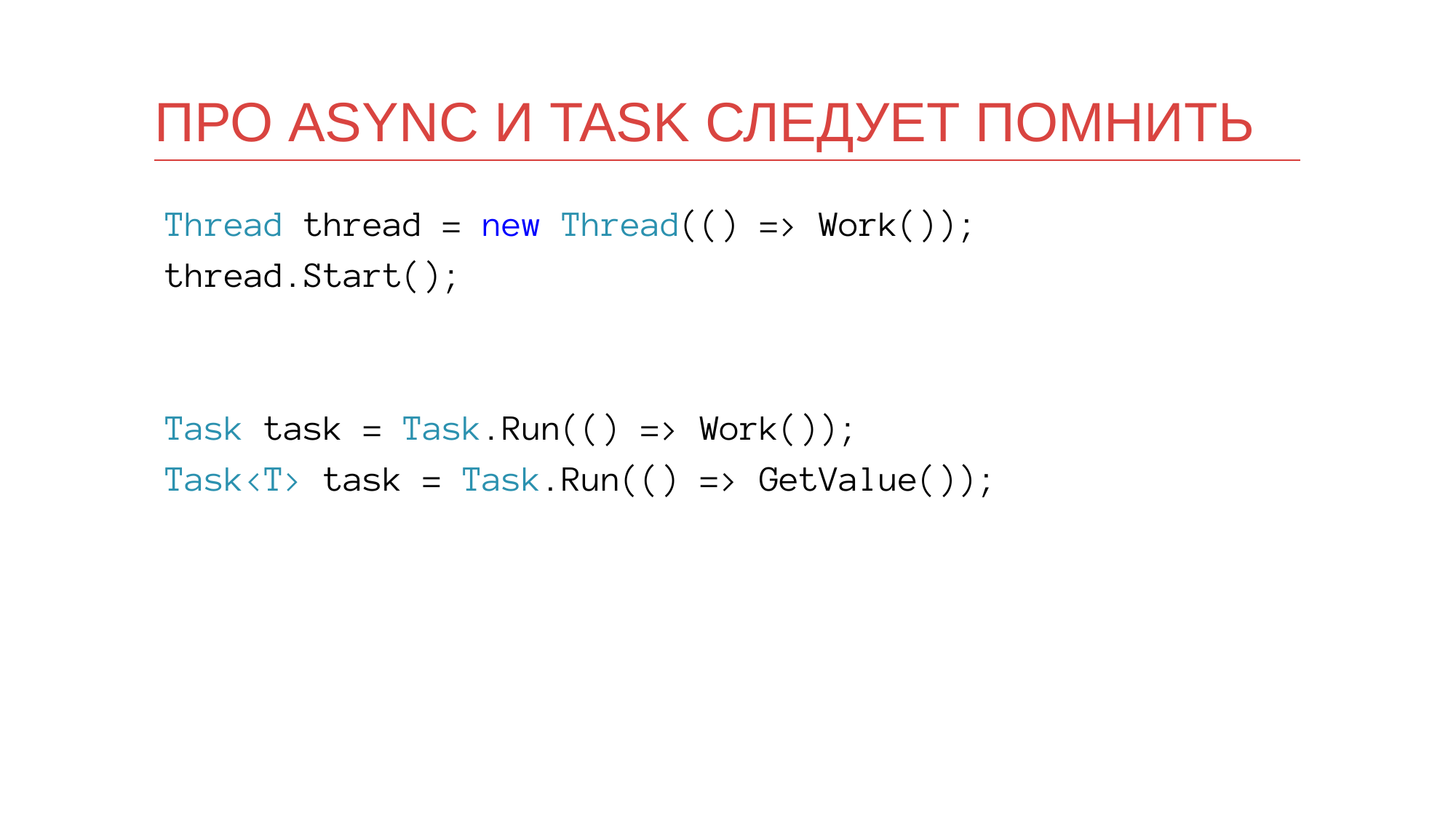

# Про Async и Task следует помнить
Thread thread = new Thread(() => Work());
thread.Start();

Task task = Task.Run(() => Work());
Task<T> task = Task.Run(() => GetValue());